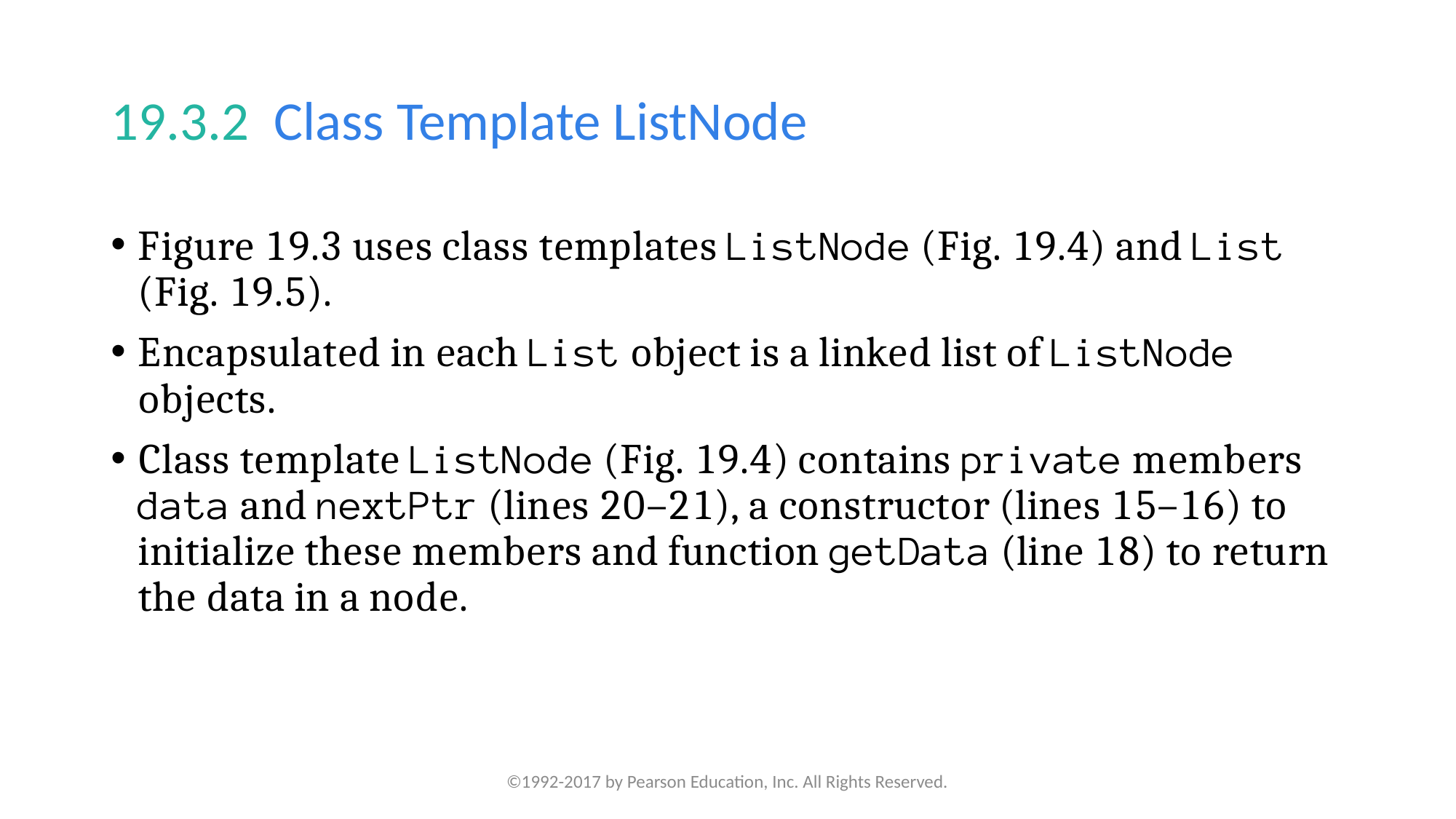

# 19.3.2  Class Template ListNode
Figure 19.3 uses class templates ListNode (Fig. 19.4) and List (Fig. 19.5).
Encapsulated in each List object is a linked list of ListNode objects.
Class template ListNode (Fig. 19.4) contains private members data and nextPtr (lines 20–21), a constructor (lines 15–16) to initialize these members and function getData (line 18) to return the data in a node.

©1992-2017 by Pearson Education, Inc. All Rights Reserved.